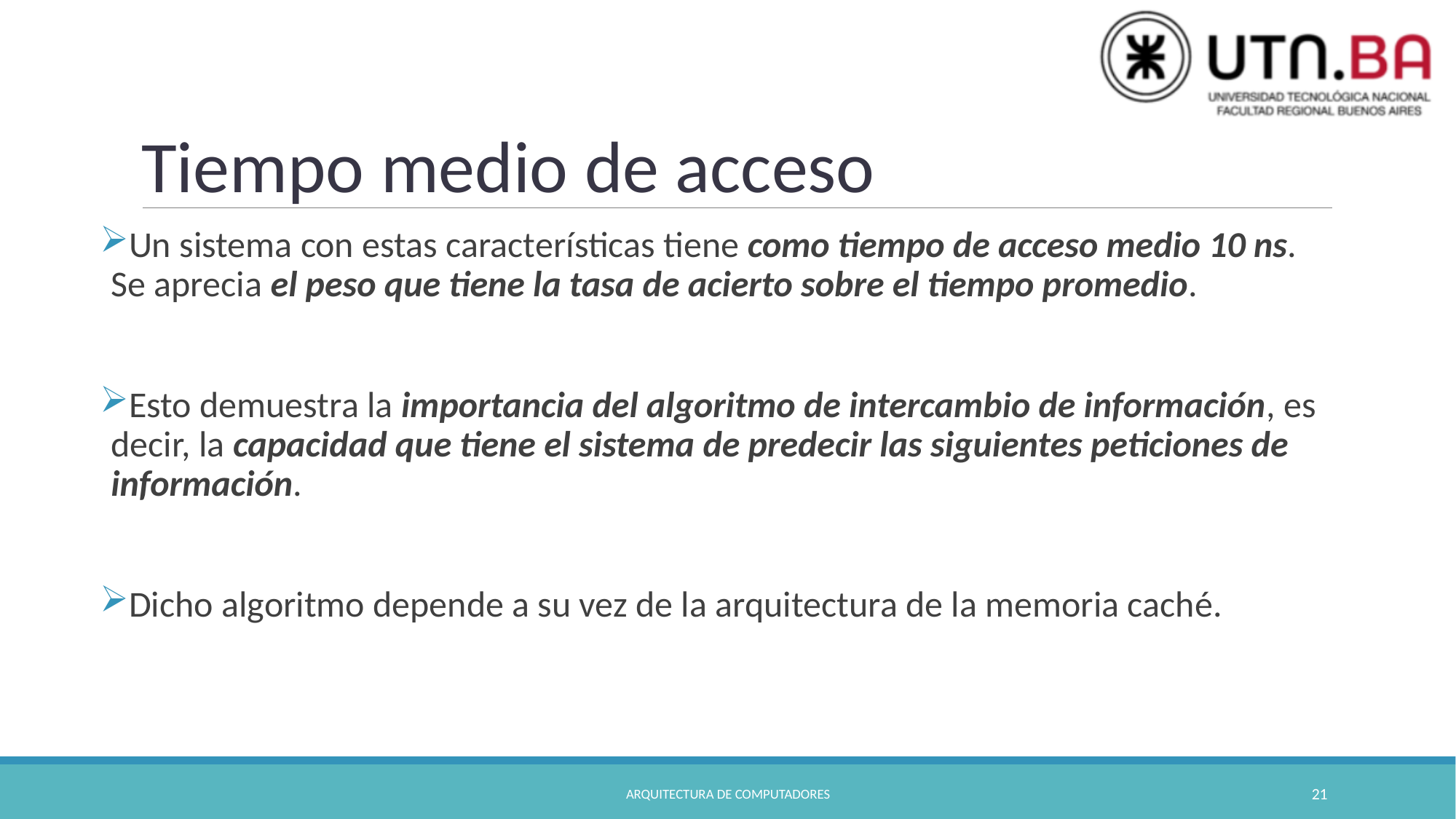

Tiempo medio de acceso
Un sistema con estas características tiene como tiempo de acceso medio 10 ns. Se aprecia el peso que tiene la tasa de acierto sobre el tiempo promedio.

Esto demuestra la importancia del algoritmo de intercambio de información, es decir, la capacidad que tiene el sistema de predecir las siguientes peticiones de información.

Dicho algoritmo depende a su vez de la arquitectura de la memoria caché.

Arquitectura de Computadores
21